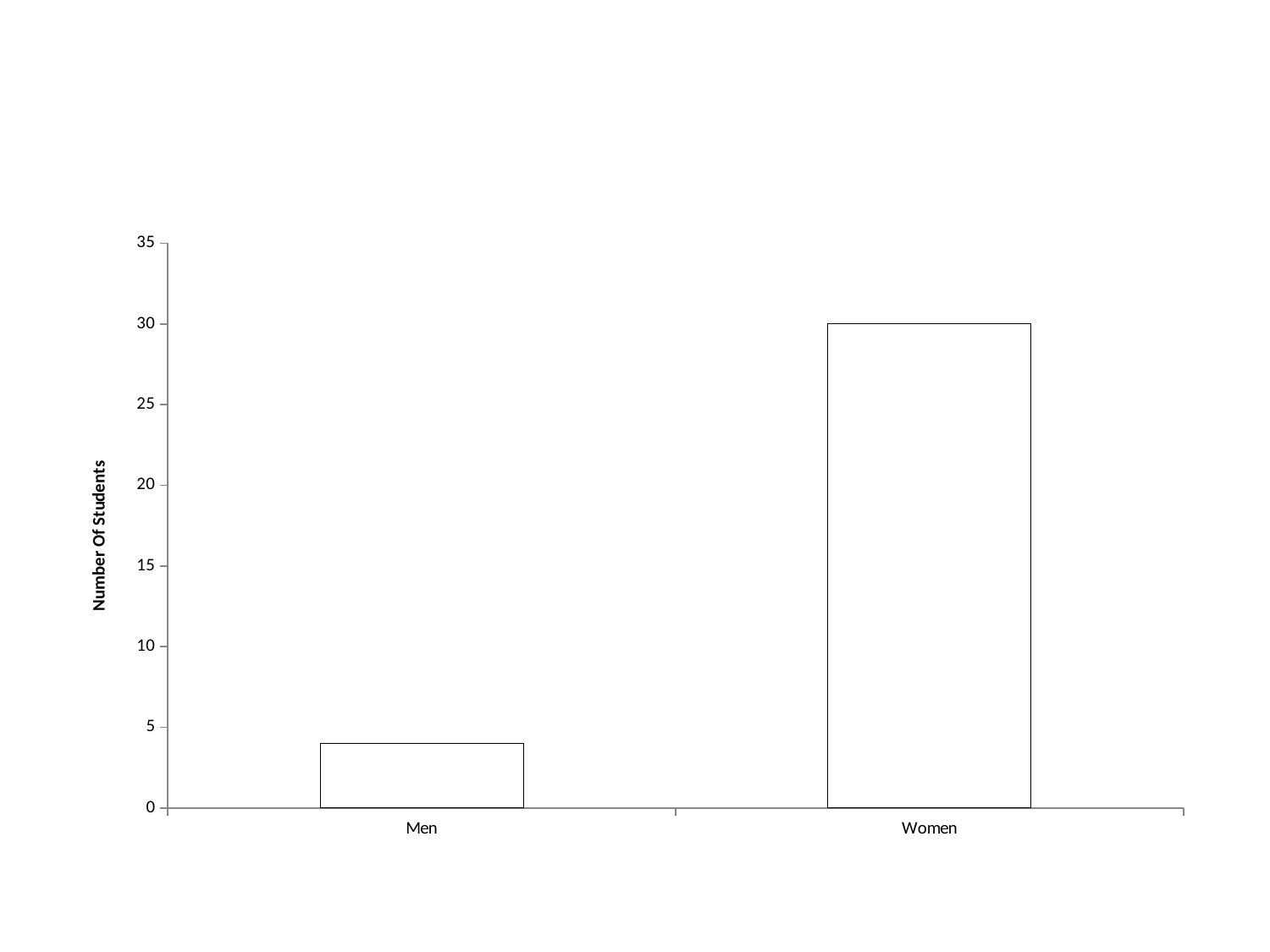

#

### Chart

| Category |  |
|---|---|
| Men | 4.0 |
| Women | 30.0 |